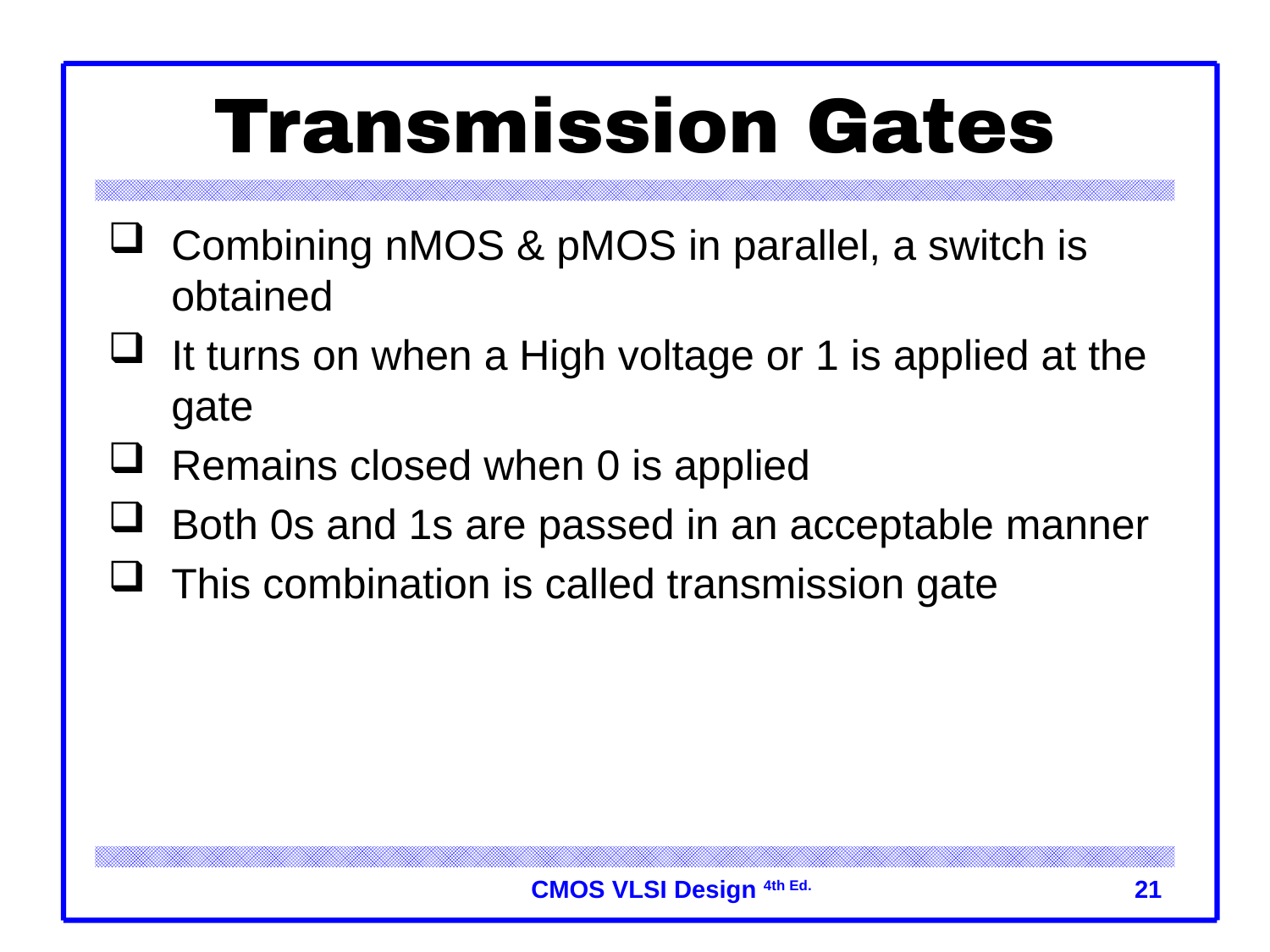

# Transmission Gates
Combining nMOS & pMOS in parallel, a switch is obtained
It turns on when a High voltage or 1 is applied at the gate
Remains closed when 0 is applied
Both 0s and 1s are passed in an acceptable manner
This combination is called transmission gate
21